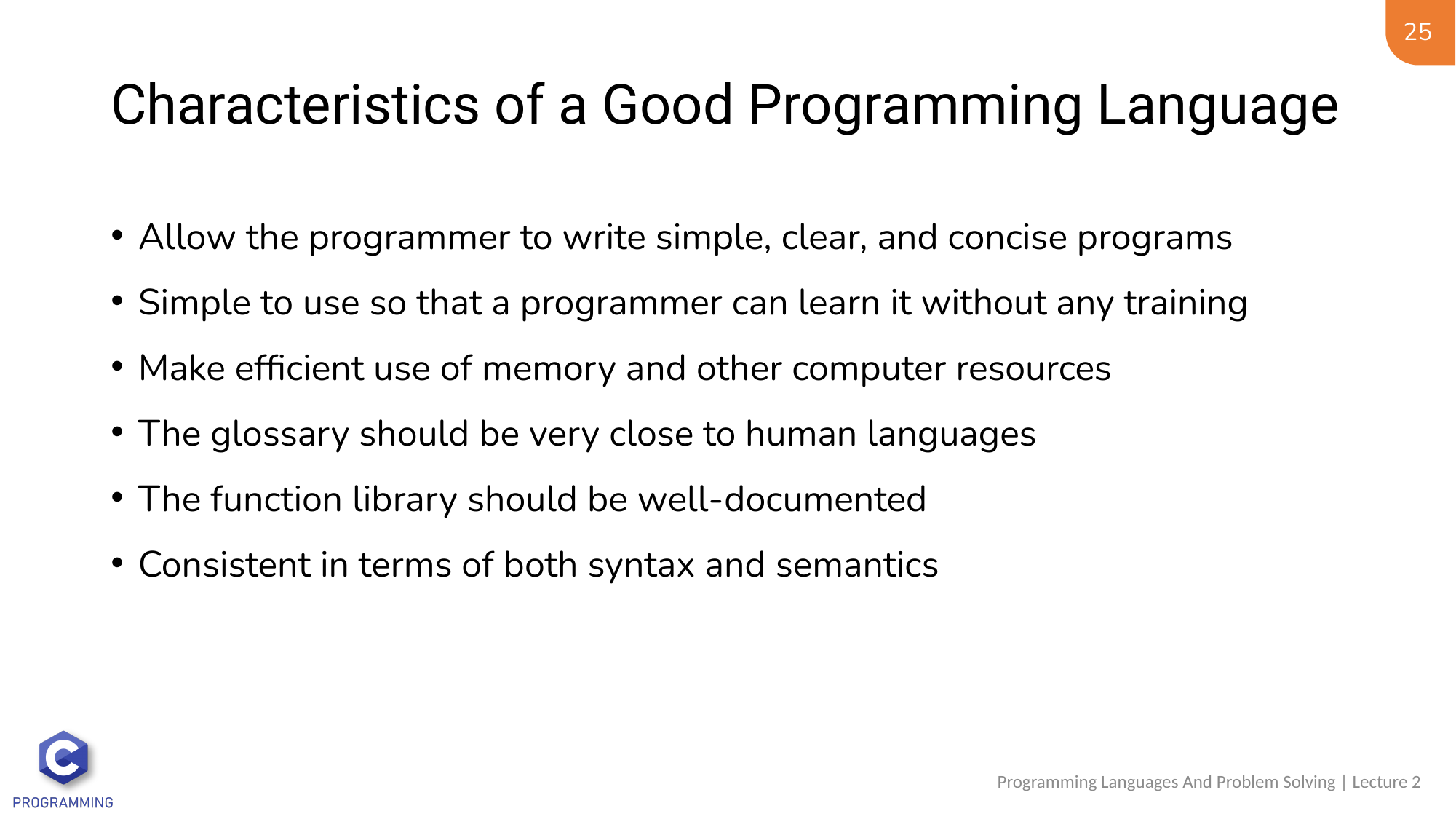

25
# Characteristics of a Good Programming Language
Allow the programmer to write simple, clear, and concise programs
Simple to use so that a programmer can learn it without any training
Make efficient use of memory and other computer resources
The glossary should be very close to human languages
The function library should be well-documented
Consistent in terms of both syntax and semantics
Programming Languages And Problem Solving | Lecture 2